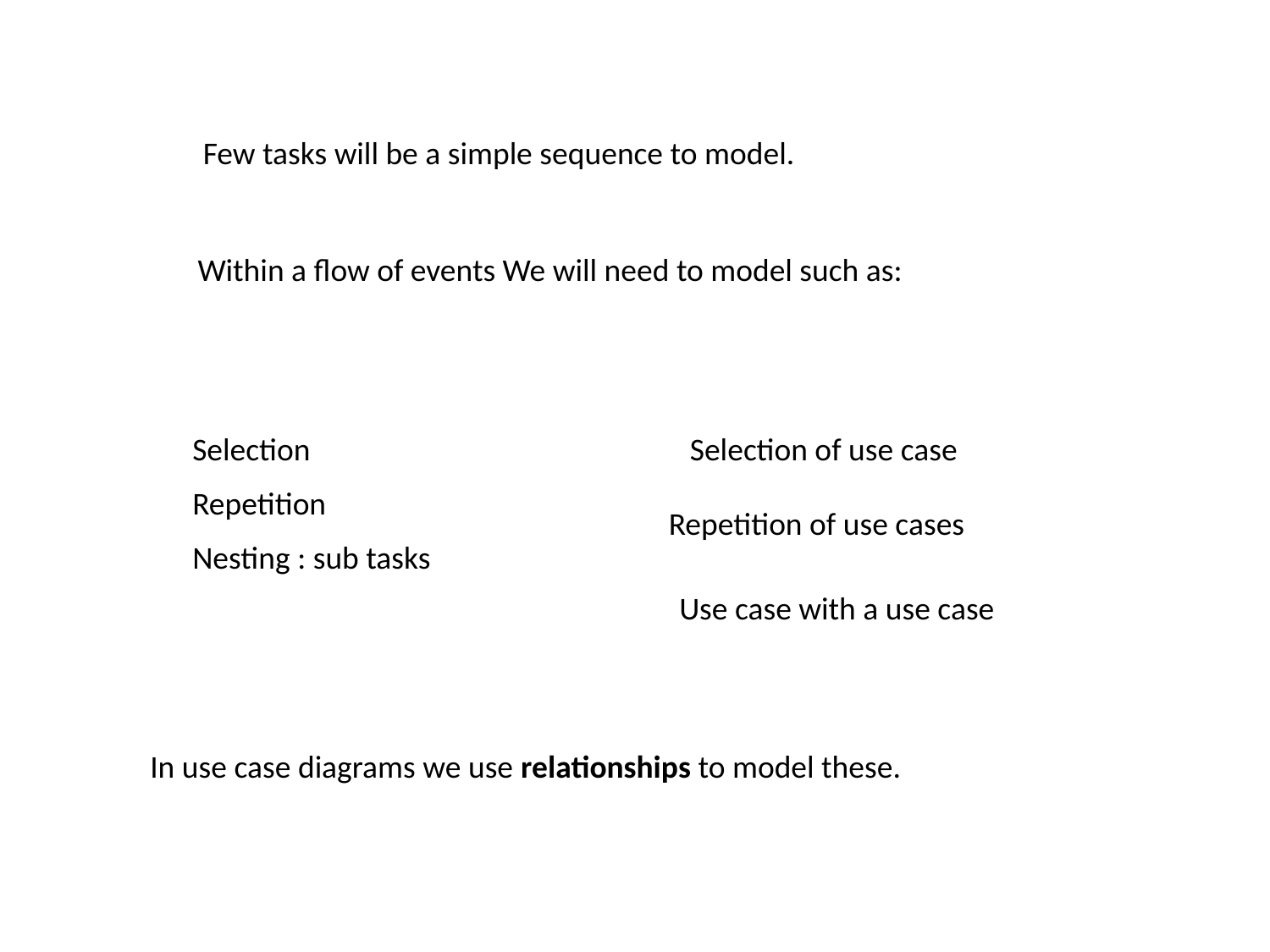

Few tasks will be a simple sequence to model.
Within a flow of events We will need to model such as:
Selection
Repetition
Nesting : sub tasks
Selection of use case
Repetition of use cases
Use case with a use case
In use case diagrams we use relationships to model these.